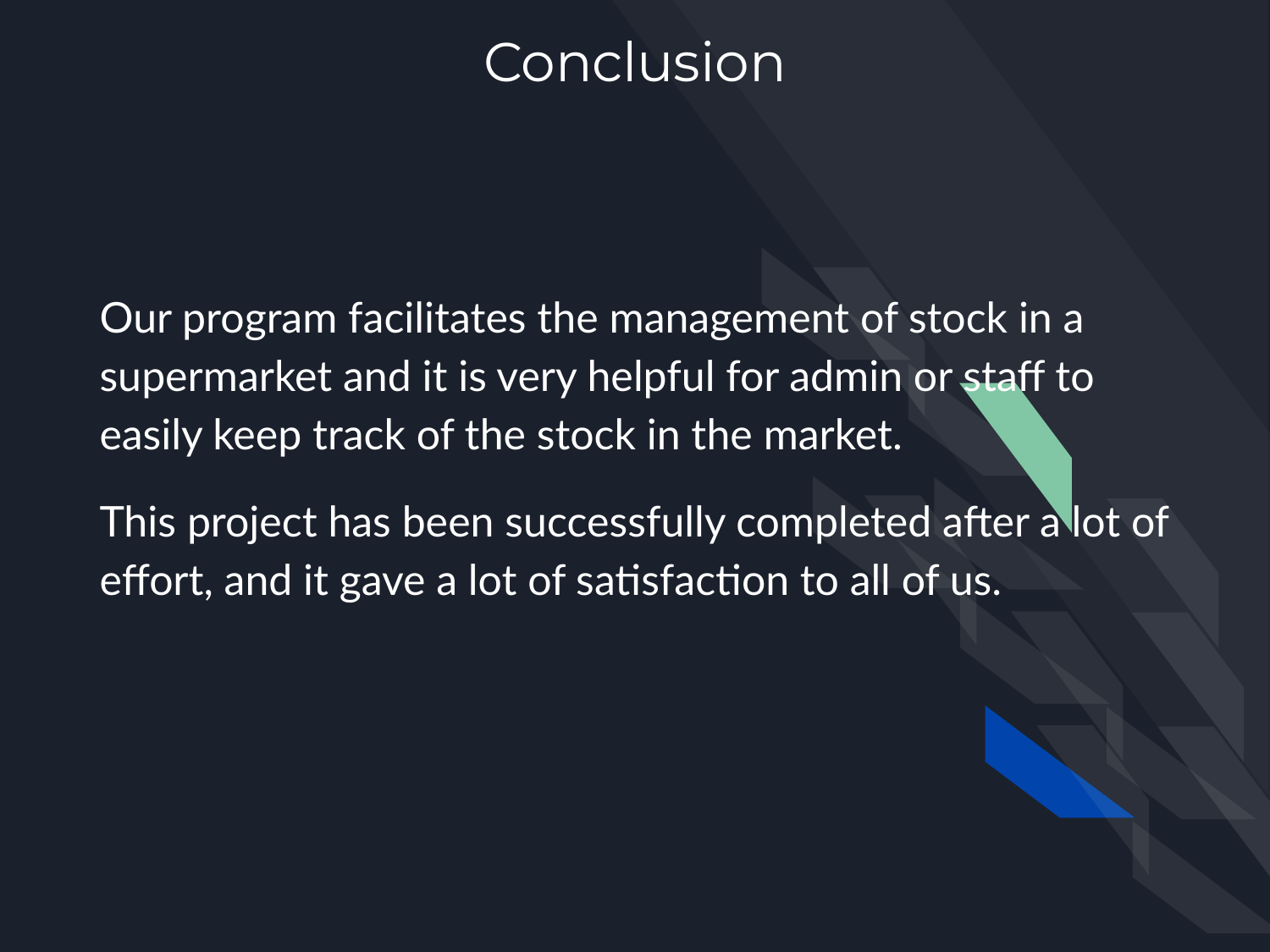

# Conclusion
Our program facilitates the management of stock in a supermarket and it is very helpful for admin or staff to easily keep track of the stock in the market.
This project has been successfully completed after a lot of effort, and it gave a lot of satisfaction to all of us.